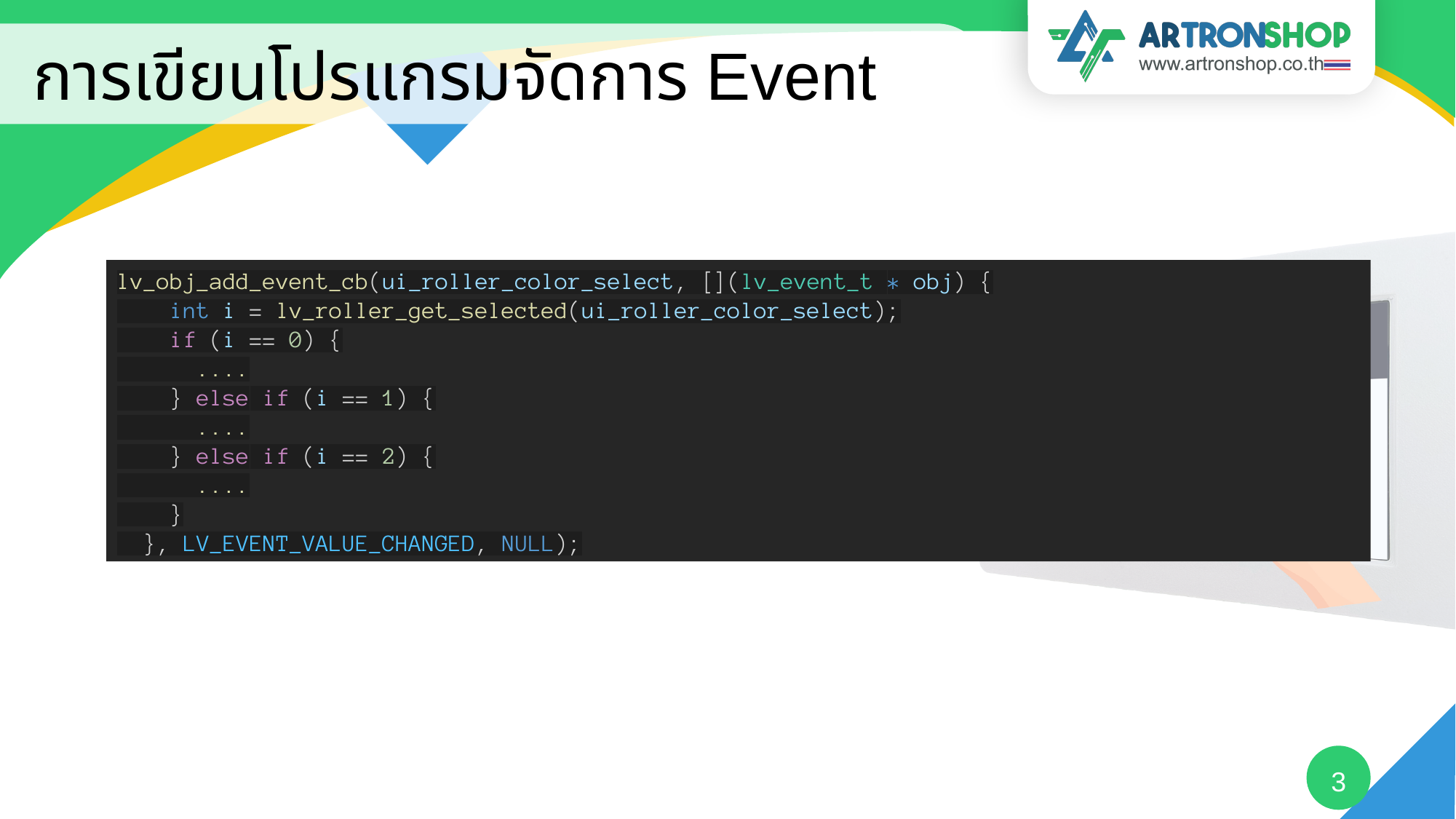

# การเขียนโปรแกรมจัดการ Event
lv_obj_add_event_cb(ui_roller_color_select, [](lv_event_t * obj) {
    int i = lv_roller_get_selected(ui_roller_color_select);
    if (i == 0) {
      ....
    } else if (i == 1) {
      ....
    } else if (i == 2) {
      ....
    }
  }, LV_EVENT_VALUE_CHANGED, NULL);
3